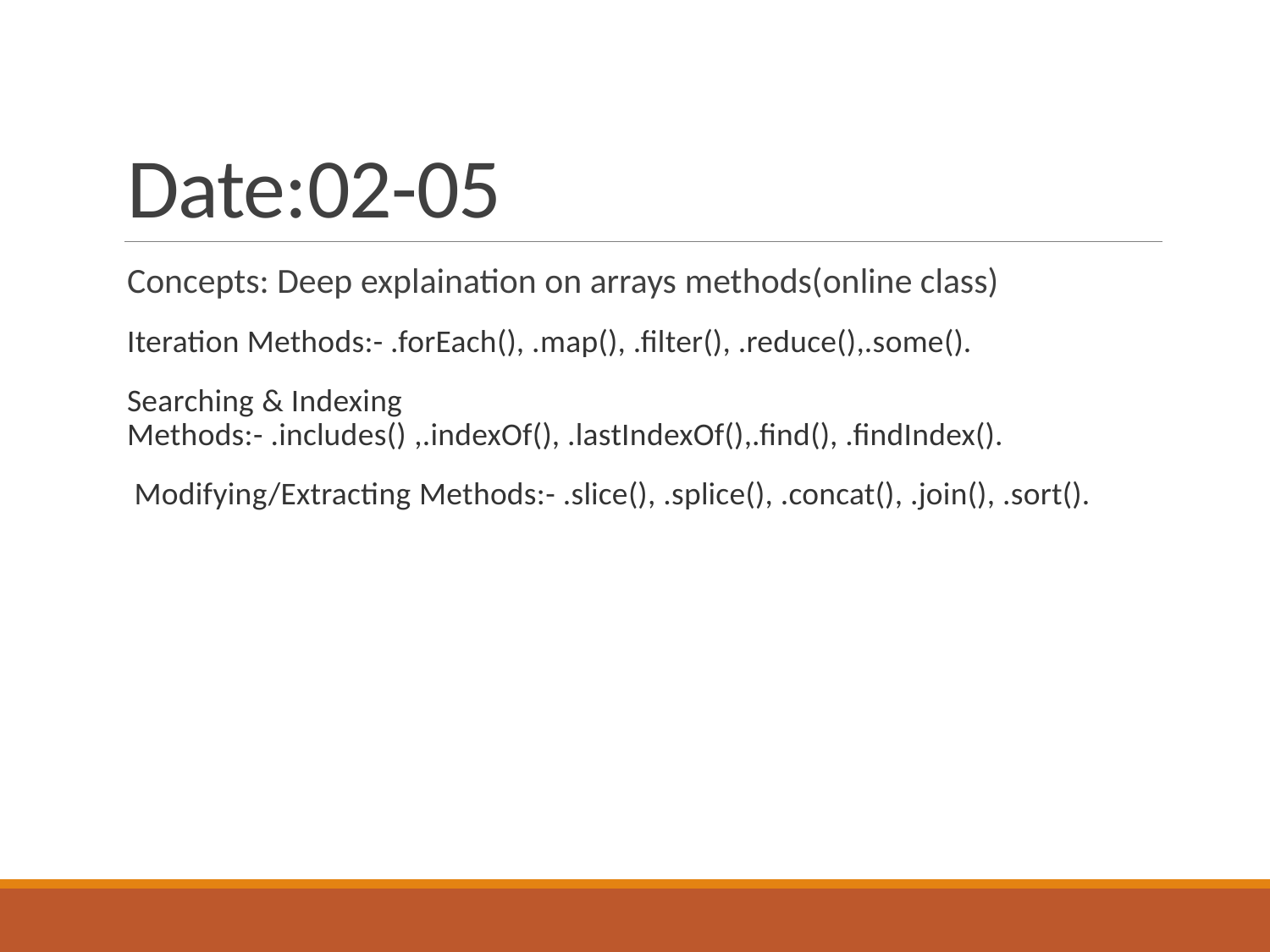

# Date:02-05
Concepts: Deep explaination on arrays methods(online class)
Iteration Methods:- .forEach(), .map(), .filter(), .reduce(),.some().
Searching & Indexing Methods:- .includes() ,.indexOf(), .lastIndexOf(),.find(), .findIndex().
 Modifying/Extracting Methods:- .slice(), .splice(), .concat(), .join(), .sort().